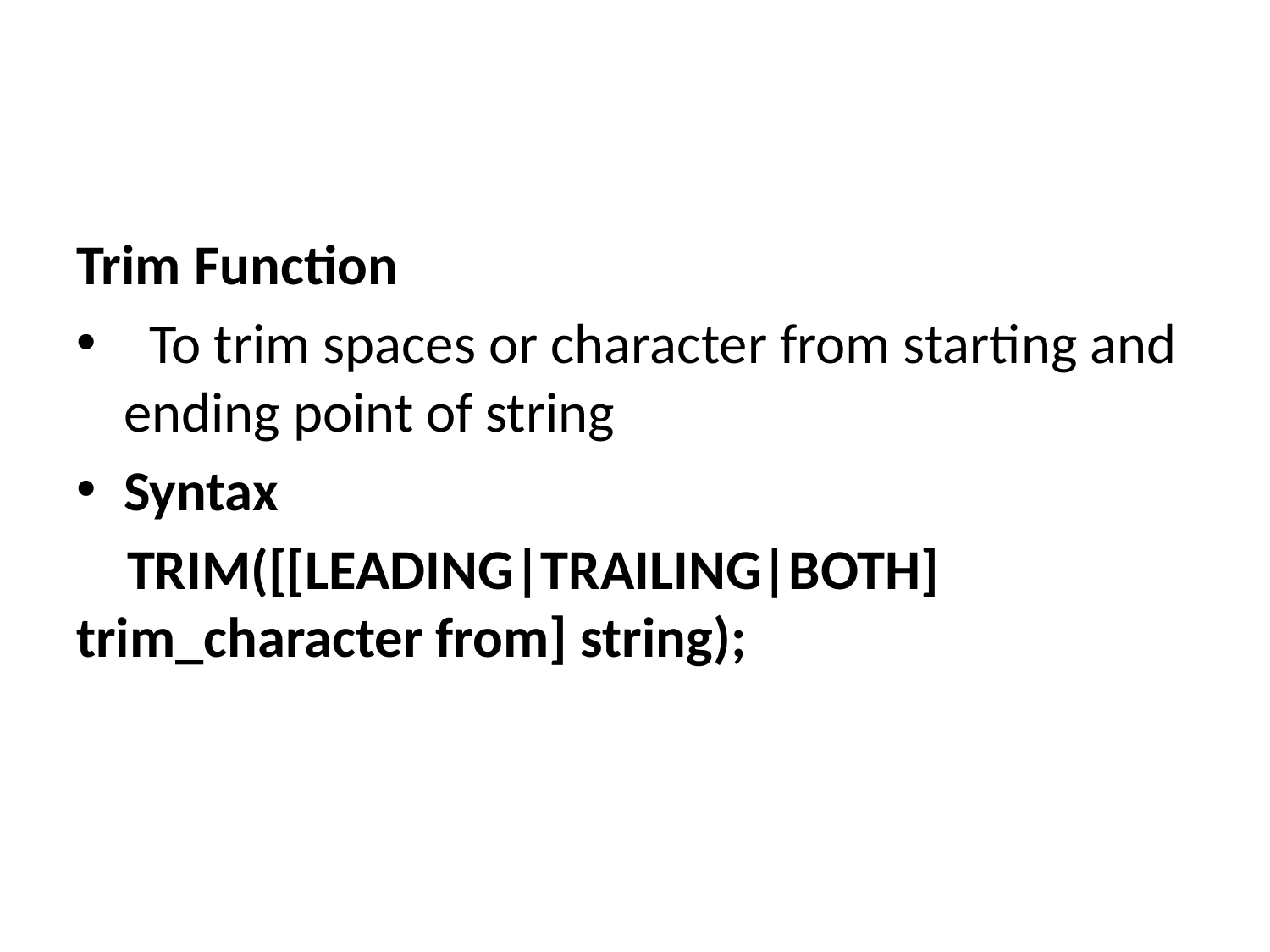

#
Trim Function
  To trim spaces or character from starting and ending point of string
Syntax
    TRIM([[LEADING|TRAILING|BOTH] trim_character from] string);